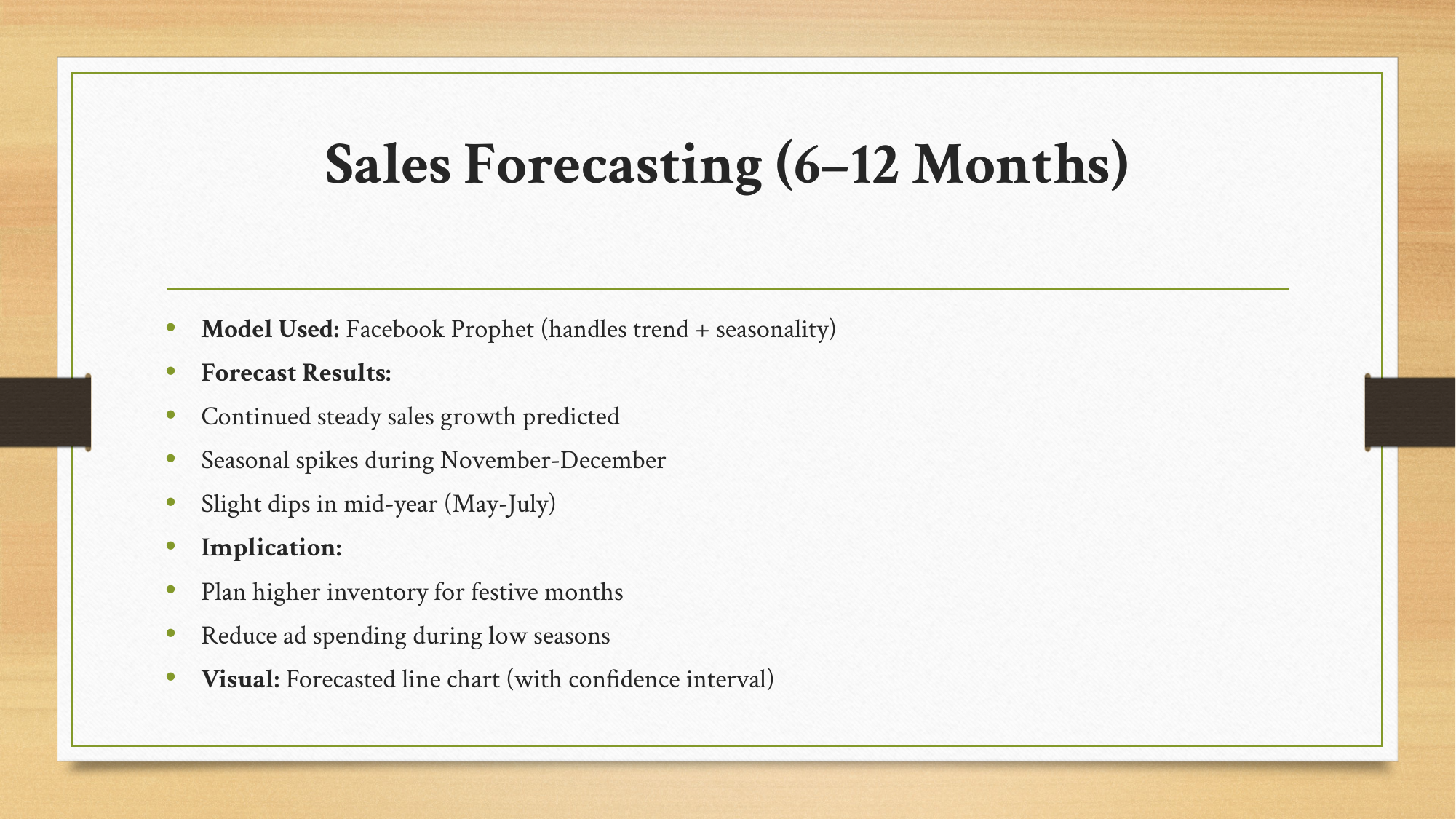

# Sales Forecasting (6–12 Months)
Model Used: Facebook Prophet (handles trend + seasonality)
Forecast Results:
Continued steady sales growth predicted
Seasonal spikes during November-December
Slight dips in mid-year (May-July)
Implication:
Plan higher inventory for festive months
Reduce ad spending during low seasons
Visual: Forecasted line chart (with confidence interval)